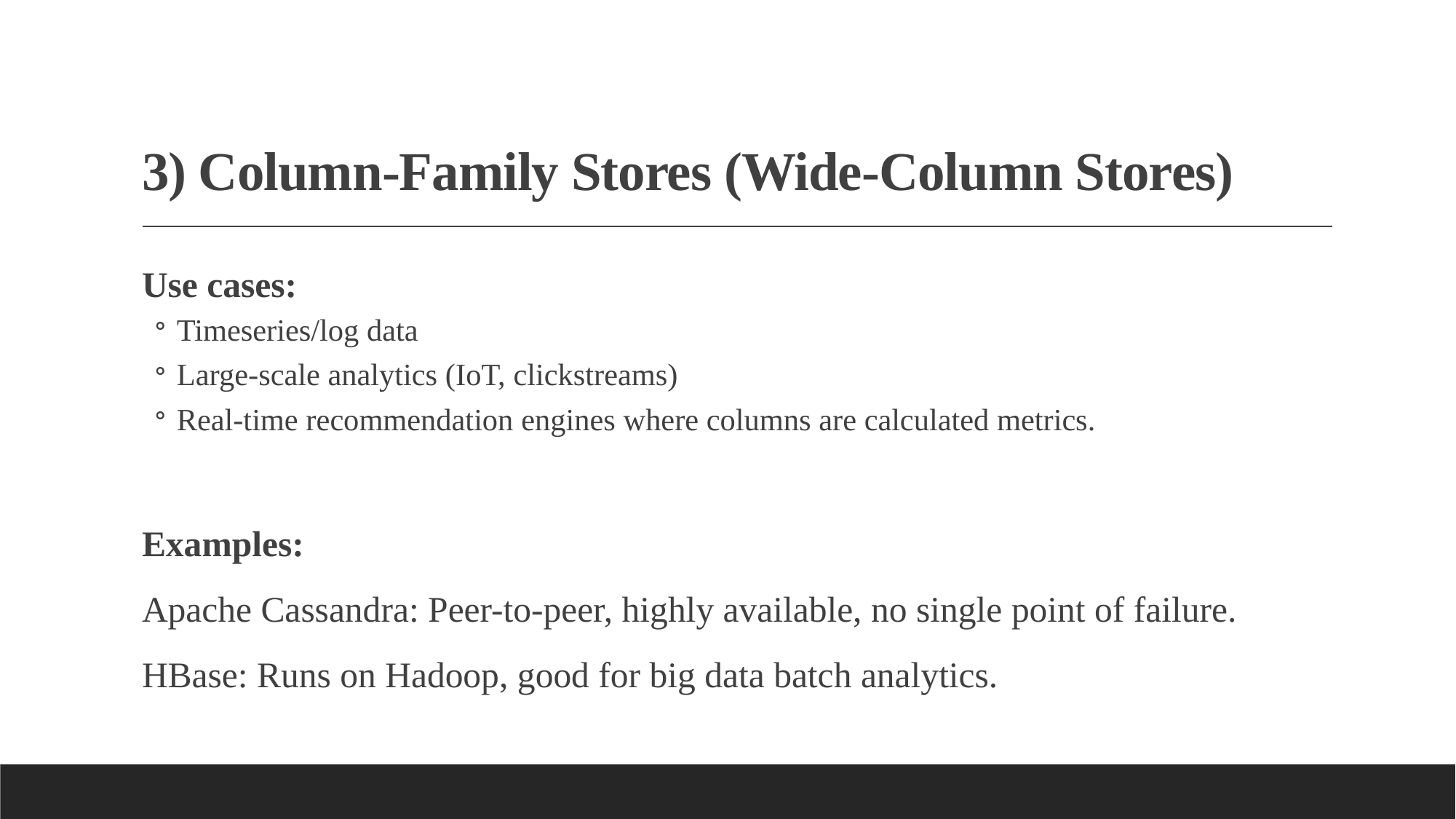

# 3) Column-Family Stores (Wide-Column Stores)
Use cases:
Timeseries/log data
Large-scale analytics (IoT, clickstreams)
Real-time recommendation engines where columns are calculated metrics.

Examples:
Apache Cassandra: Peer-to-peer, highly available, no single point of failure.
HBase: Runs on Hadoop, good for big data batch analytics.